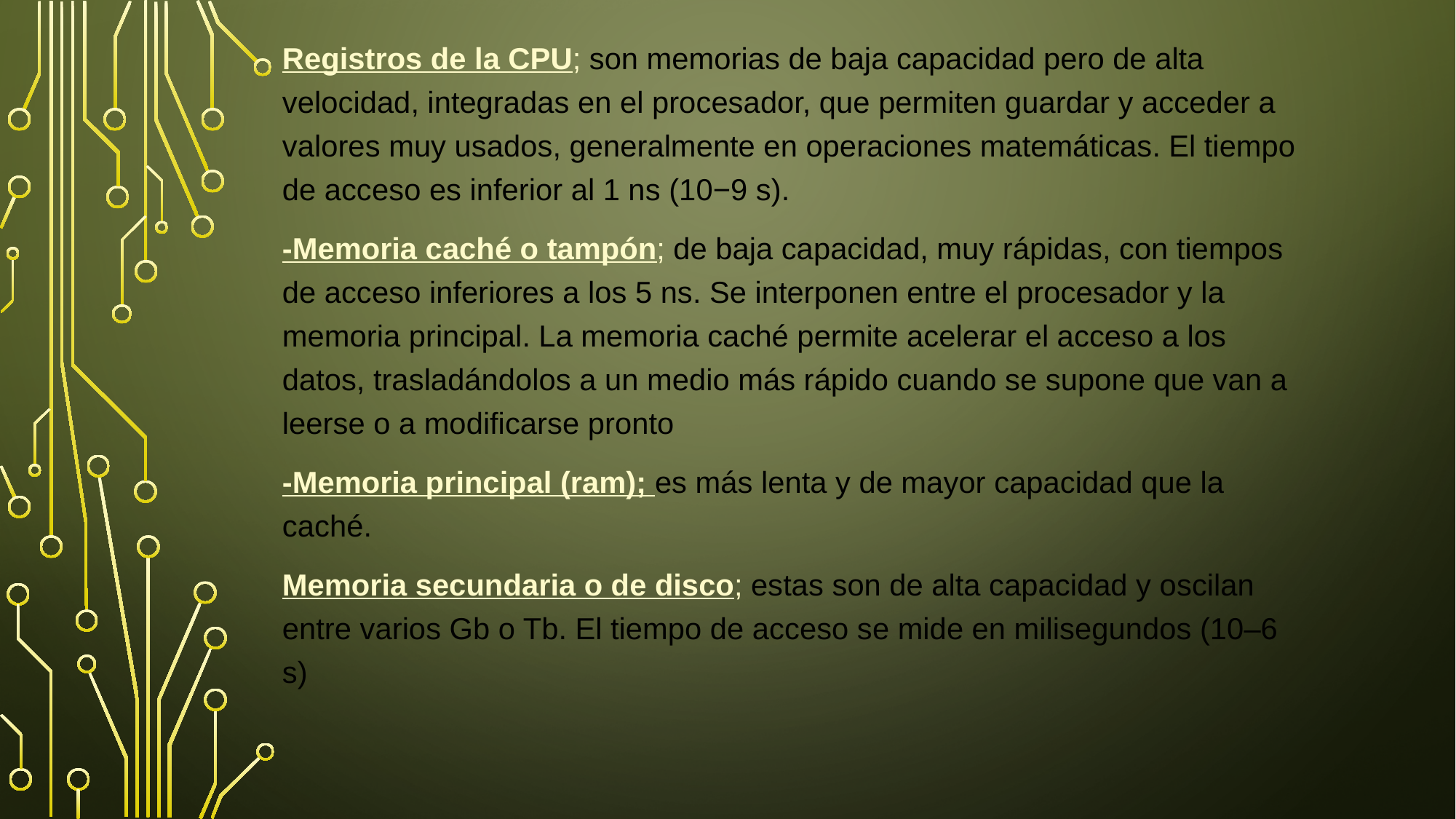

Registros de la CPU; son memorias de baja capacidad pero de alta velocidad, integradas en el procesador, que permiten guardar y acceder a valores muy usados, generalmente en operaciones matemáticas. El tiempo de acceso es inferior al 1 ns (10−9 s).
-Memoria caché o tampón; de baja capacidad, muy rápidas, con tiempos de acceso inferiores a los 5 ns. Se interponen entre el procesador y la memoria principal. La memoria caché permite acelerar el acceso a los datos, trasladándolos a un medio más rápido cuando se supone que van a leerse o a modificarse pronto
-Memoria principal (ram); es más lenta y de mayor capacidad que la caché.
Memoria secundaria o de disco; estas son de alta capacidad y oscilan entre varios Gb o Tb. El tiempo de acceso se mide en milisegundos (10–6 s)